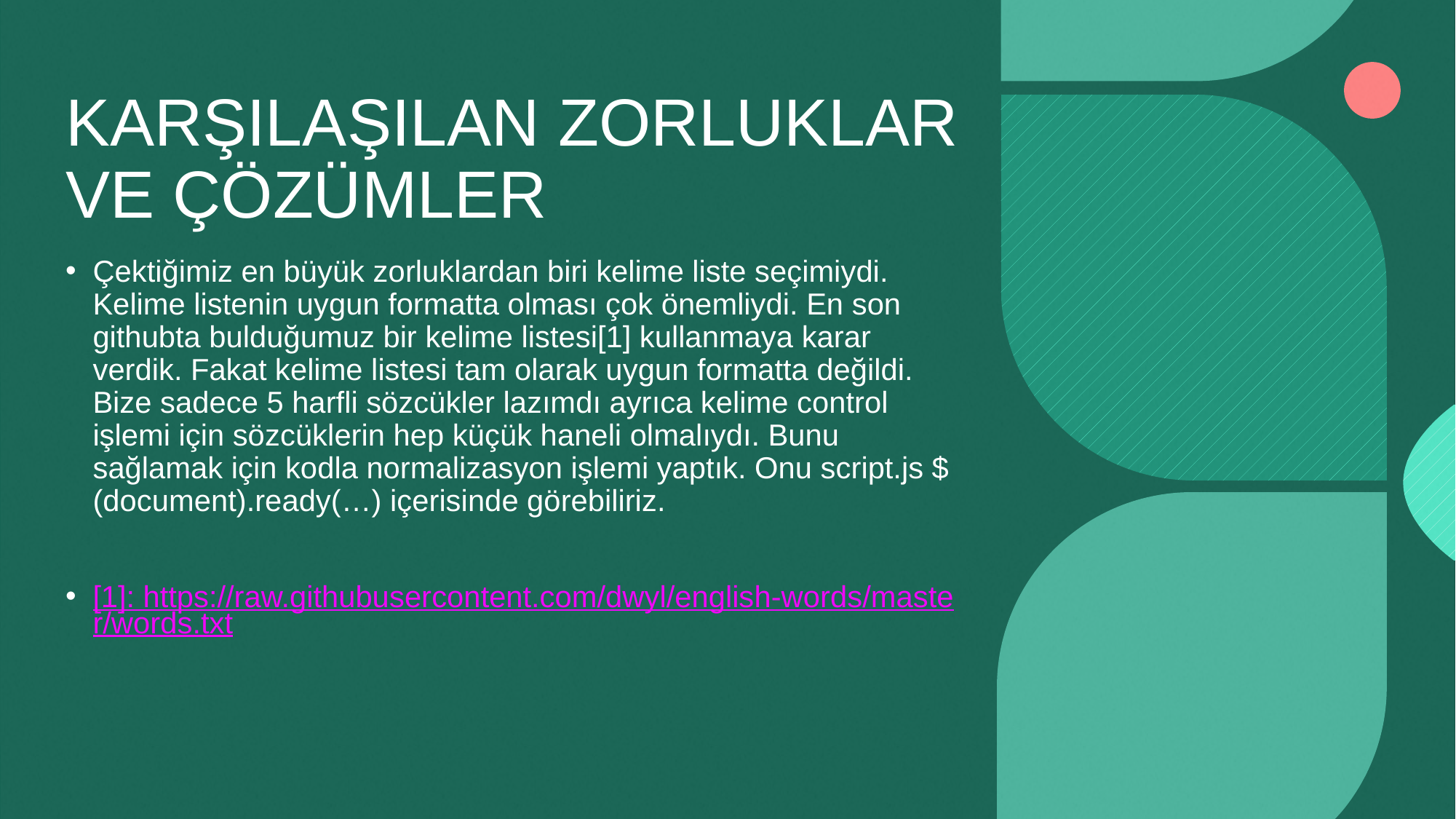

# KARŞILAŞILAN ZORLUKLAR VE ÇÖZÜMLER
Çektiğimiz en büyük zorluklardan biri kelime liste seçimiydi. Kelime listenin uygun formatta olması çok önemliydi. En son githubta bulduğumuz bir kelime listesi[1] kullanmaya karar verdik. Fakat kelime listesi tam olarak uygun formatta değildi. Bize sadece 5 harfli sözcükler lazımdı ayrıca kelime control işlemi için sözcüklerin hep küçük haneli olmalıydı. Bunu sağlamak için kodla normalizasyon işlemi yaptık. Onu script.js $(document).ready(…) içerisinde görebiliriz.

[1]: https://raw.githubusercontent.com/dwyl/english-words/master/words.txt